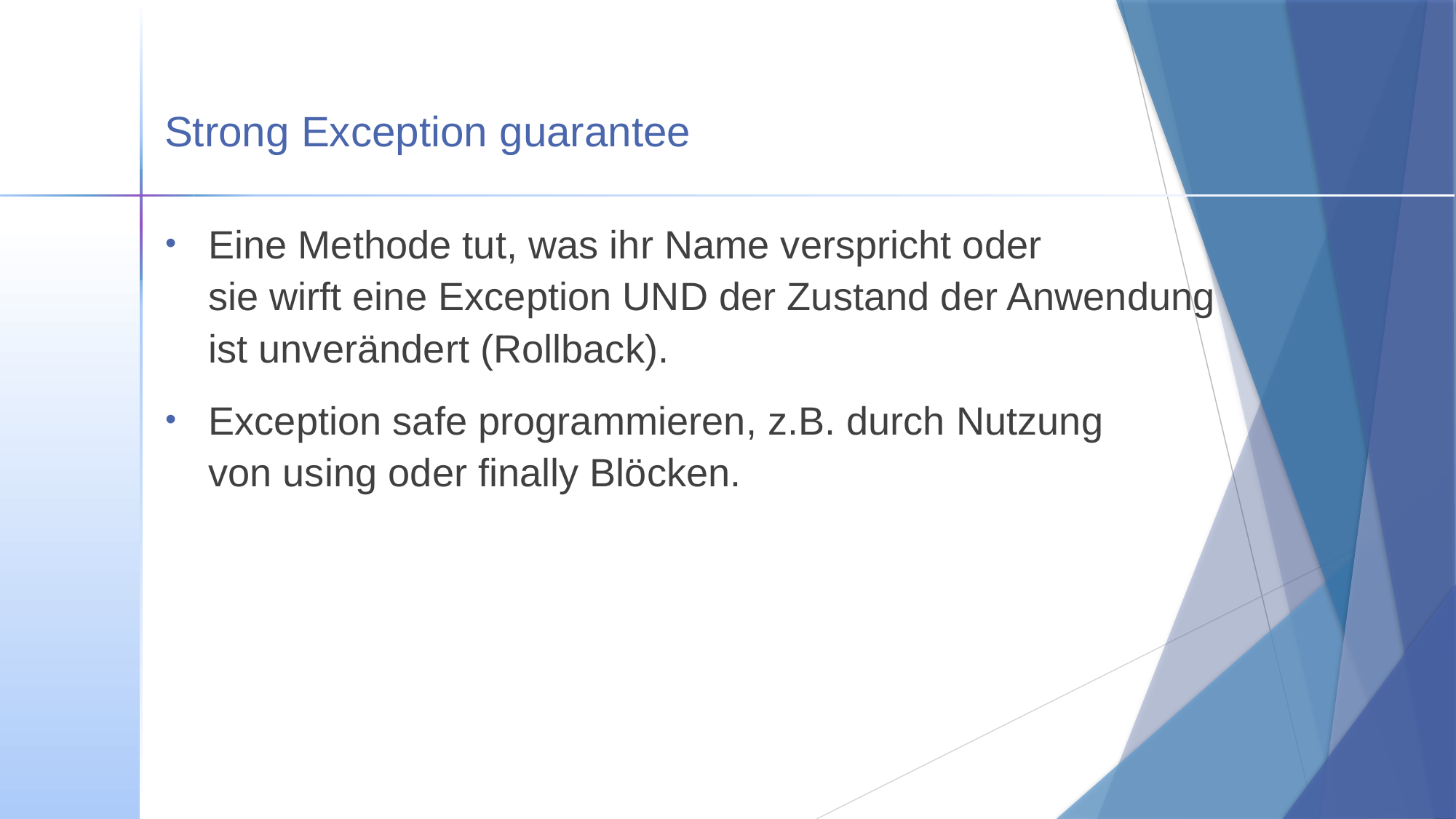

# Strong Exception guarantee
Eine Methode tut, was ihr Name verspricht oder
sie wirft eine Exception UND der Zustand der Anwendung
ist unverändert (Rollback).
Exception safe programmieren, z.B. durch Nutzung
von using oder finally Blöcken.